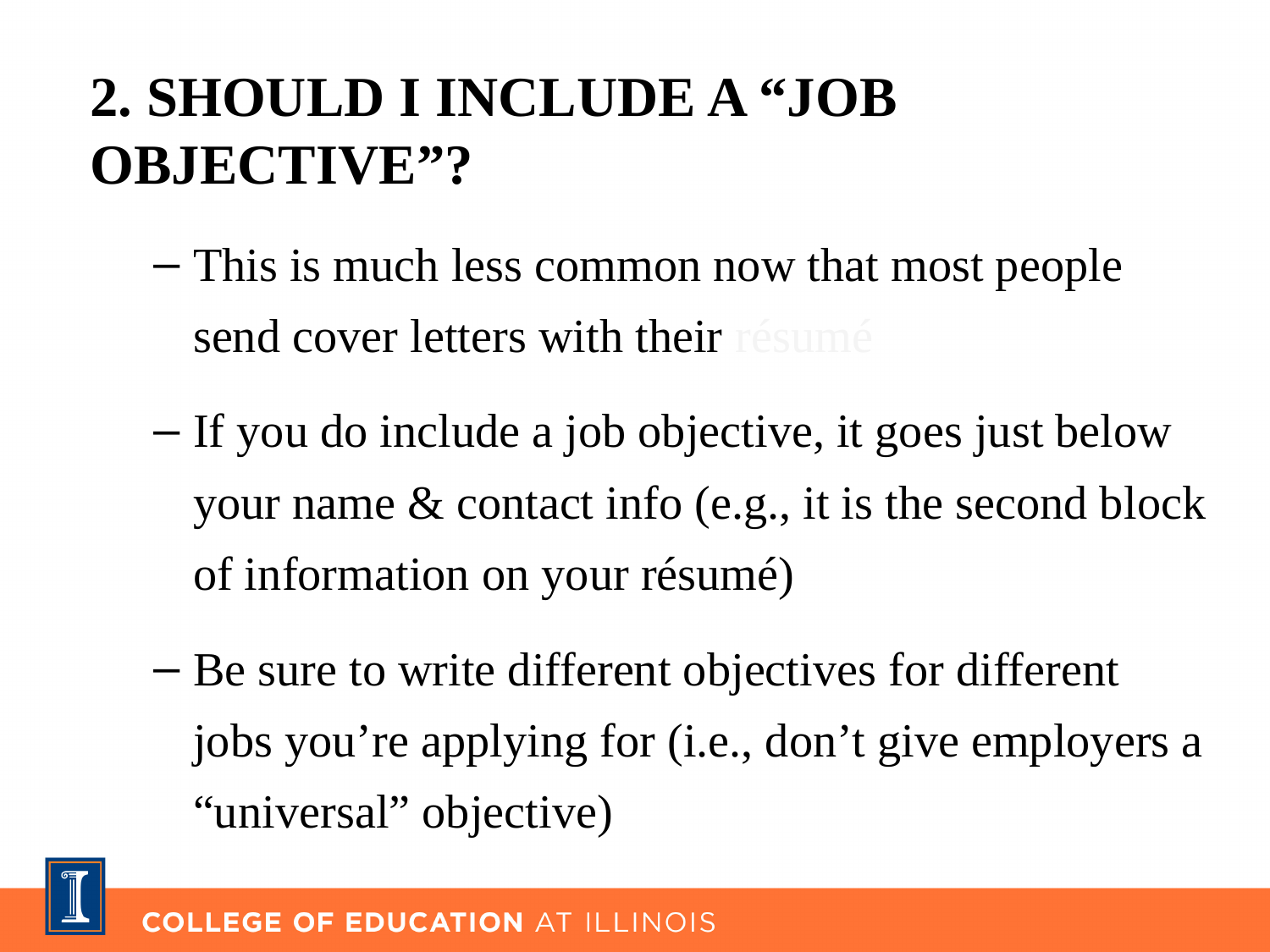

2. SHOULD I INCLUDE A “JOB OBJECTIVE”?
This is much less common now that most people send cover letters with their résumé
If you do include a job objective, it goes just below your name & contact info (e.g., it is the second block of information on your résumé)
Be sure to write different objectives for different jobs you’re applying for (i.e., don’t give employers a “universal” objective)